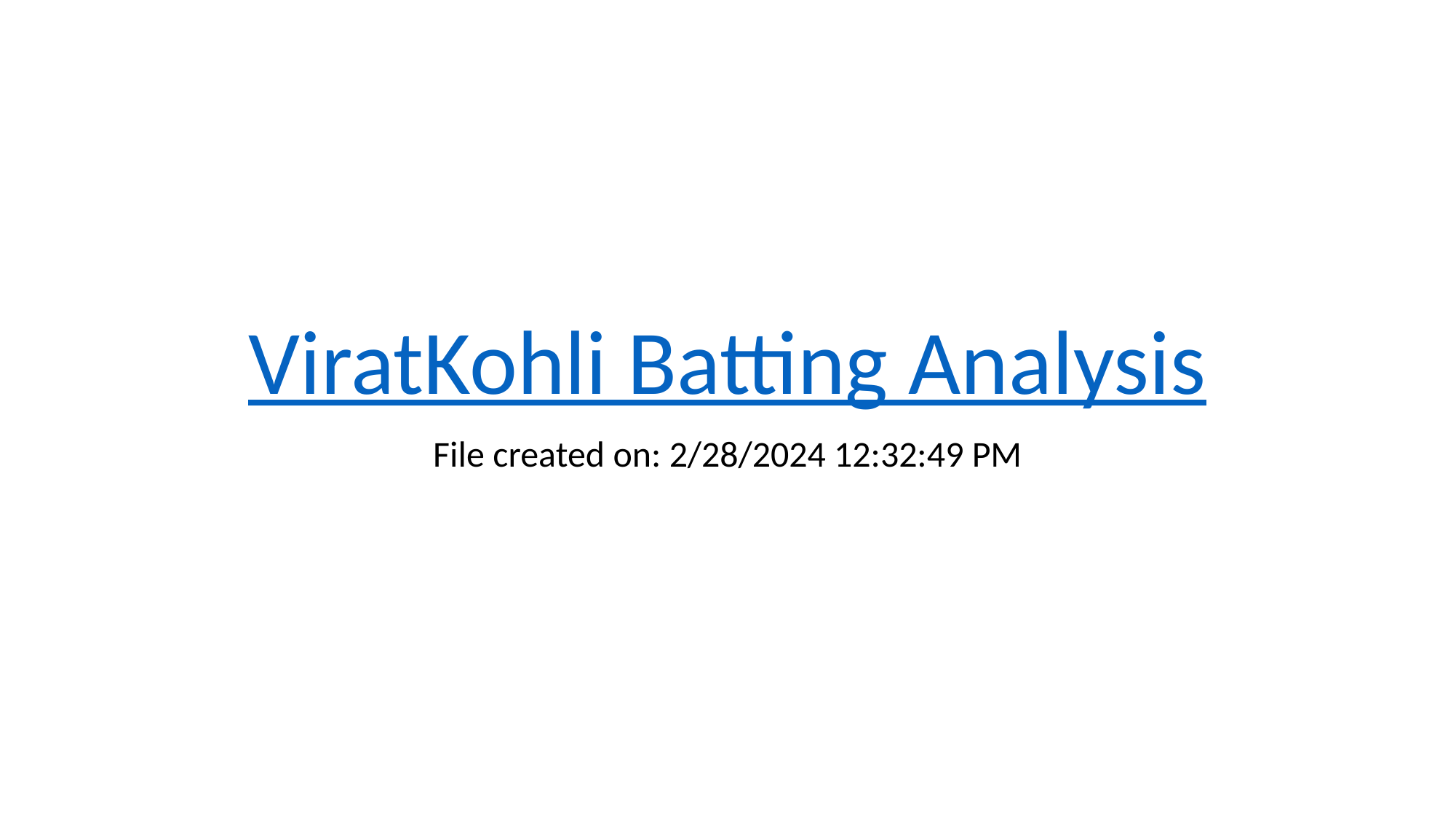

# ViratKohli Batting Analysis
File created on: 2/28/2024 12:32:49 PM